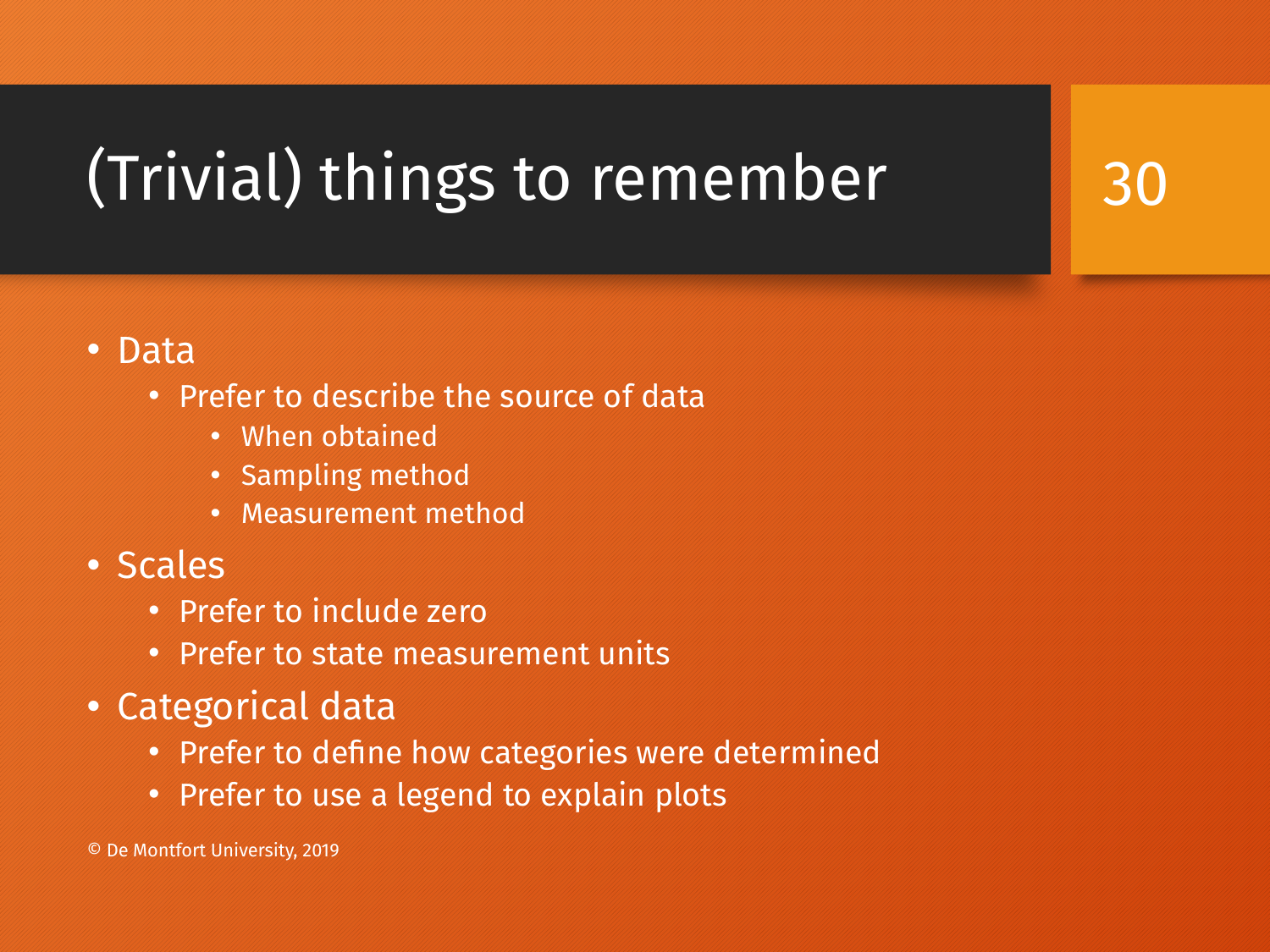

# (Trivial) things to remember
30
Data
Prefer to describe the source of data
When obtained
Sampling method
Measurement method
Scales
Prefer to include zero
Prefer to state measurement units
Categorical data
Prefer to define how categories were determined
Prefer to use a legend to explain plots

© De Montfort University, 2019